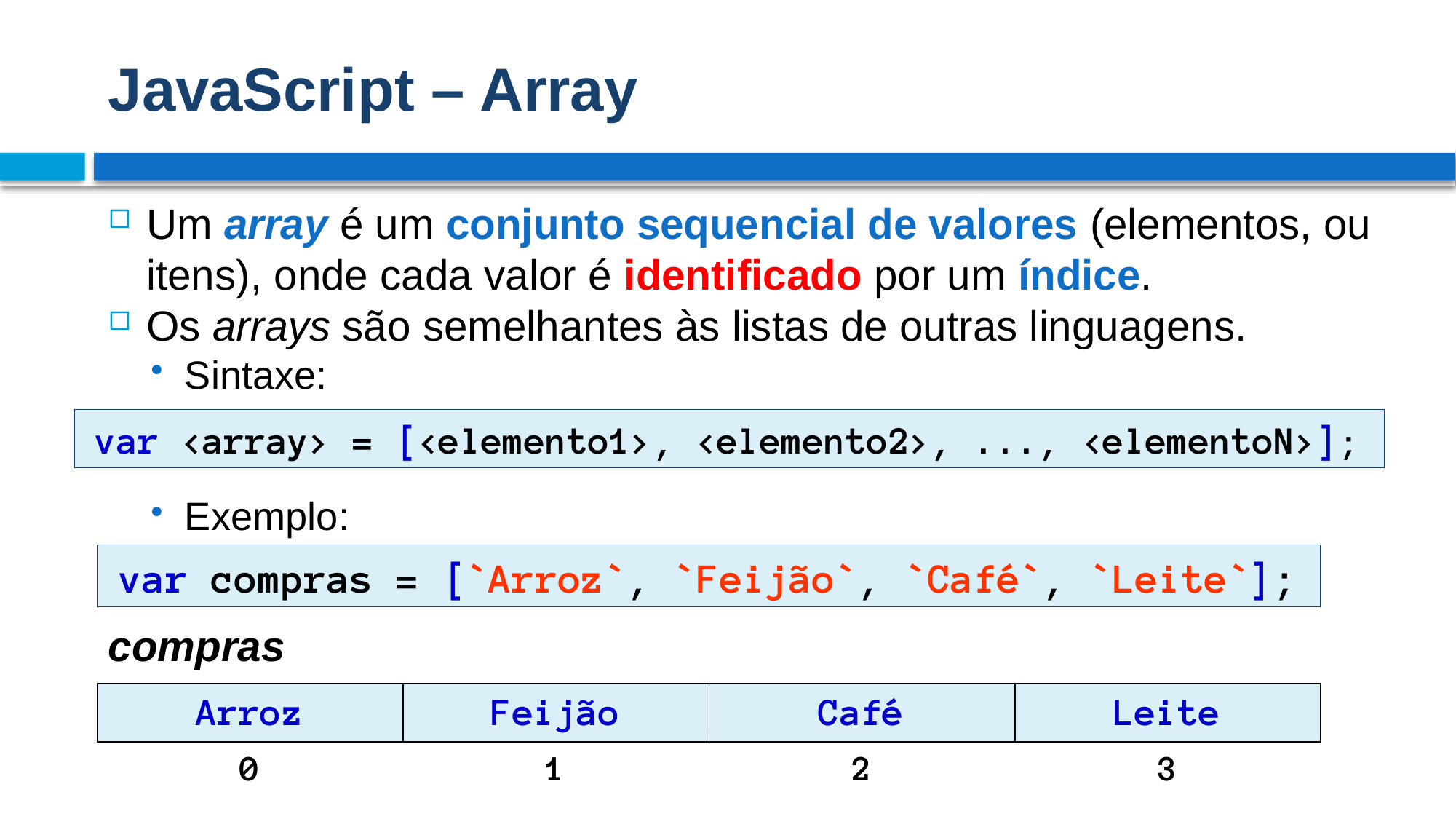

# JavaScript – Array
7
Um array é um conjunto sequencial de valores (elementos, ou itens), onde cada valor é identificado por um índice.
Os arrays são semelhantes às listas de outras linguagens.
Sintaxe:

Exemplo:

compras
var <array> = [<elemento1>, <elemento2>, ..., <elementoN>];
var compras = [`Arroz`, `Feijão`, `Café`, `Leite`];
| Arroz | Feijão | Café | Leite |
| --- | --- | --- | --- |
| 0 | 1 | 2 | 3 |